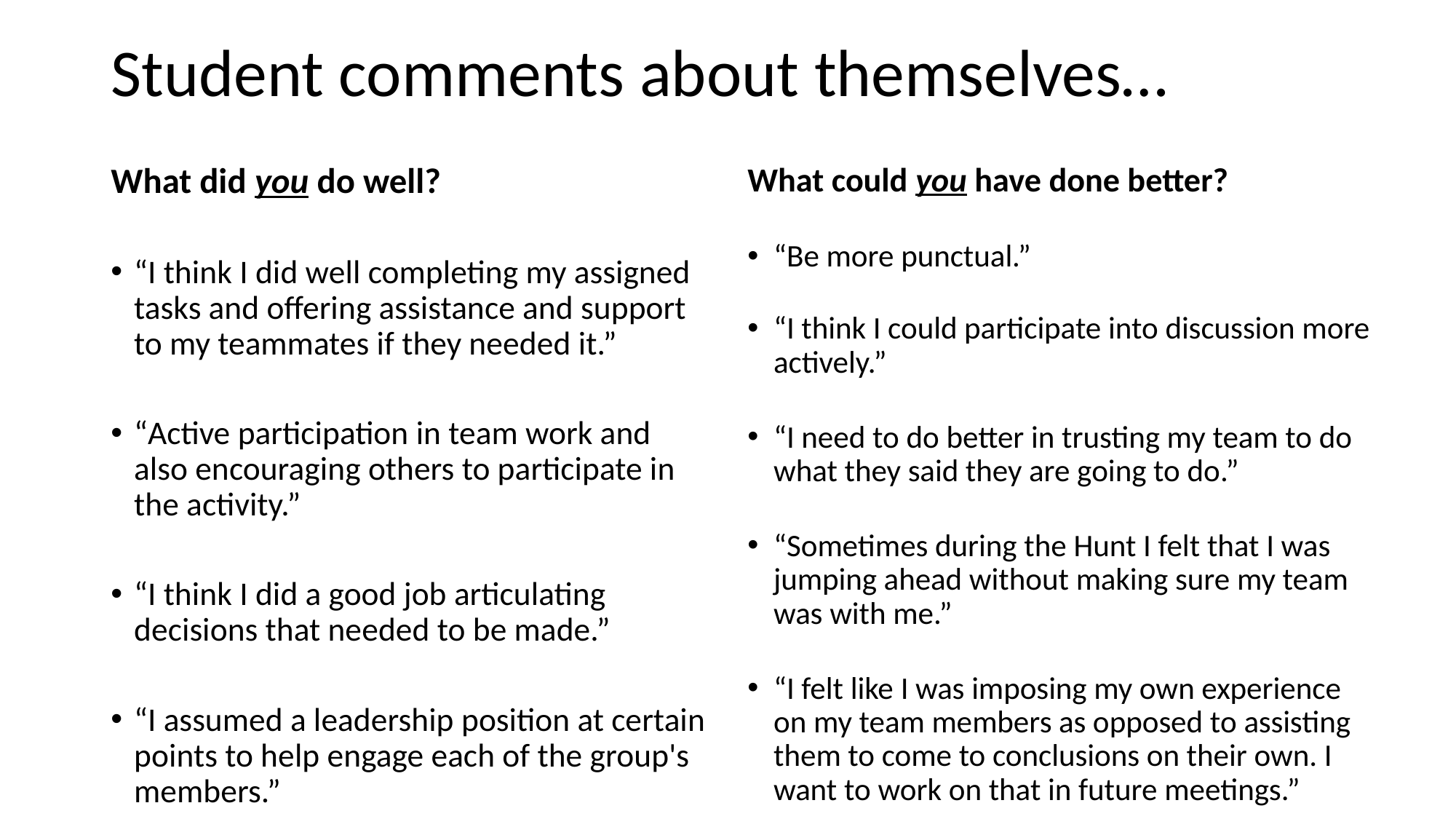

# Student comments about themselves…
What did you do well?

“I think I did well completing my assigned tasks and offering assistance and support to my teammates if they needed it.”

“Active participation in team work and also encouraging others to participate in the activity.”

“I think I did a good job articulating decisions that needed to be made.”

“I assumed a leadership position at certain points to help engage each of the group's members.”

What could you have done better?

“Be more punctual.”

“I think I could participate into discussion more actively.”

“I need to do better in trusting my team to do what they said they are going to do.”

“Sometimes during the Hunt I felt that I was jumping ahead without making sure my team was with me.”

“I felt like I was imposing my own experience on my team members as opposed to assisting them to come to conclusions on their own. I want to work on that in future meetings.”